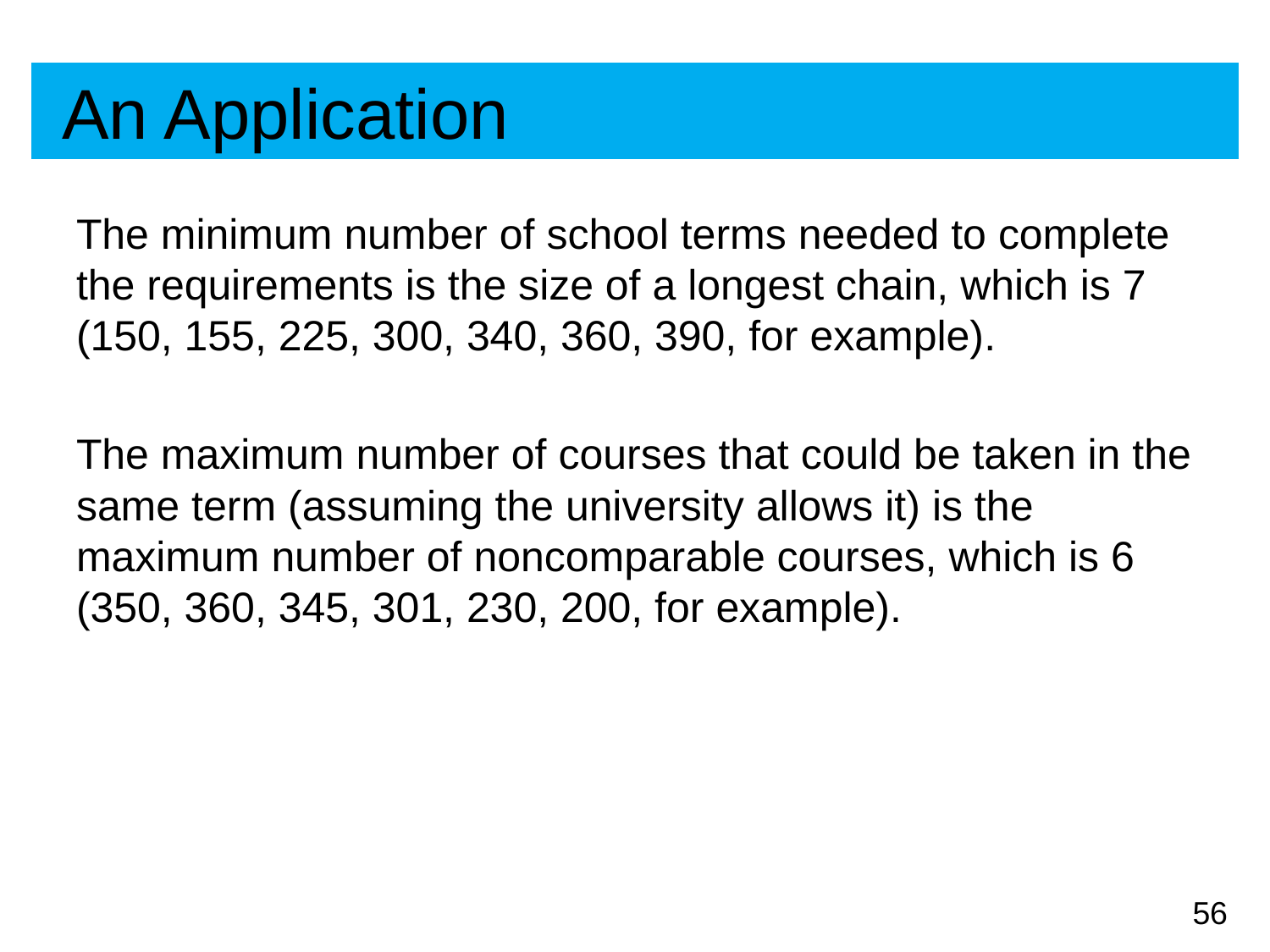

# An Application
The minimum number of school terms needed to complete the requirements is the size of a longest chain, which is 7 (150, 155, 225, 300, 340, 360, 390, for example).

The maximum number of courses that could be taken in the same term (assuming the university allows it) is the maximum number of noncomparable courses, which is 6 (350, 360, 345, 301, 230, 200, for example).